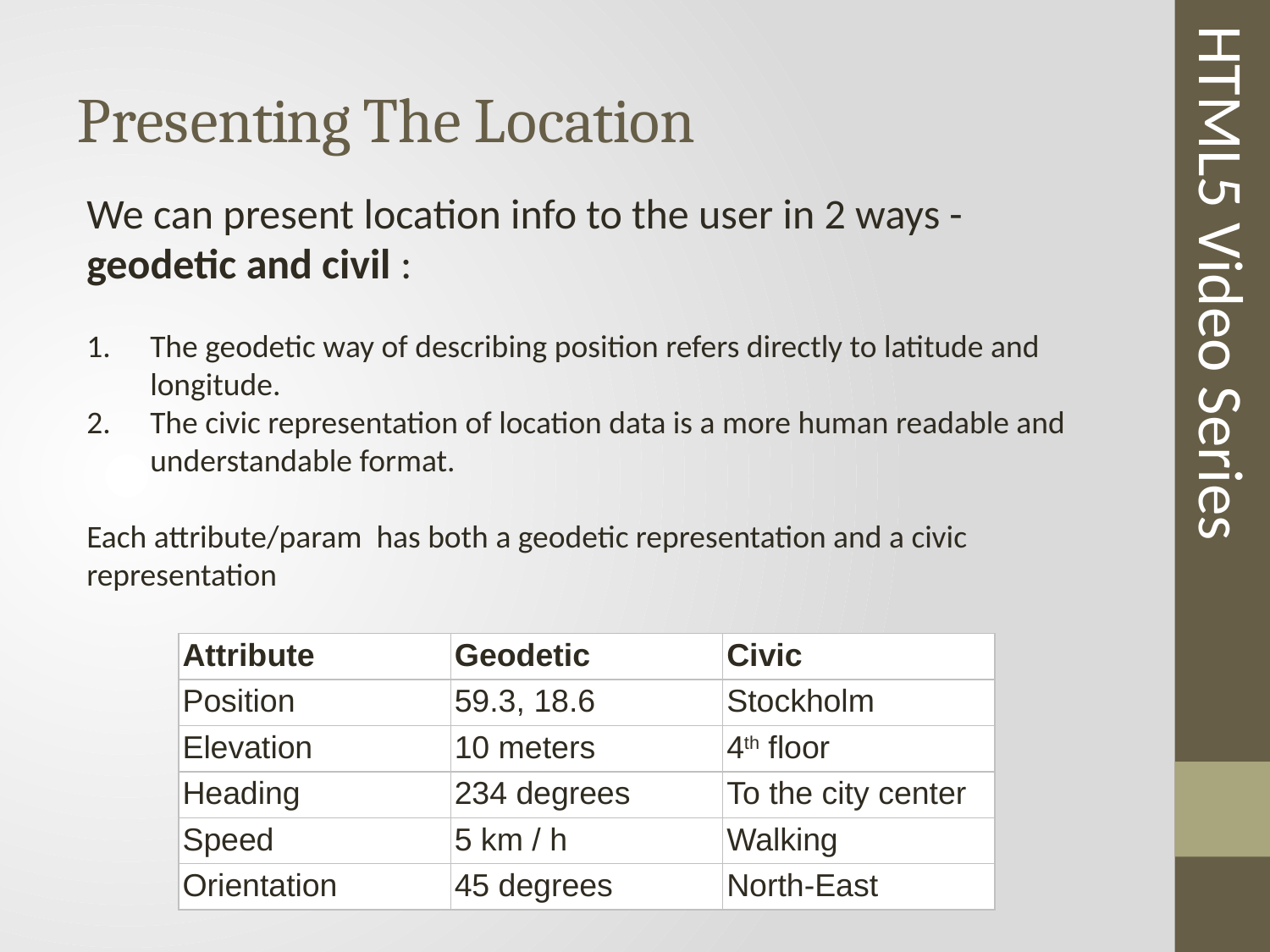

# Presenting The Location
We can present location info to the user in 2 ways - geodetic and civil :

The geodetic way of describing position refers directly to latitude and longitude.
The civic representation of location data is a more human readable and understandable format.

Each attribute/param  has both a geodetic representation and a civic representation
HTML5 Video Series
| Attribute | Geodetic | Civic |
| --- | --- | --- |
| Position | 59.3, 18.6 | Stockholm |
| Elevation | 10 meters | 4th floor |
| Heading | 234 degrees | To the city center |
| Speed | 5 km / h | Walking |
| Orientation | 45 degrees | North-East |